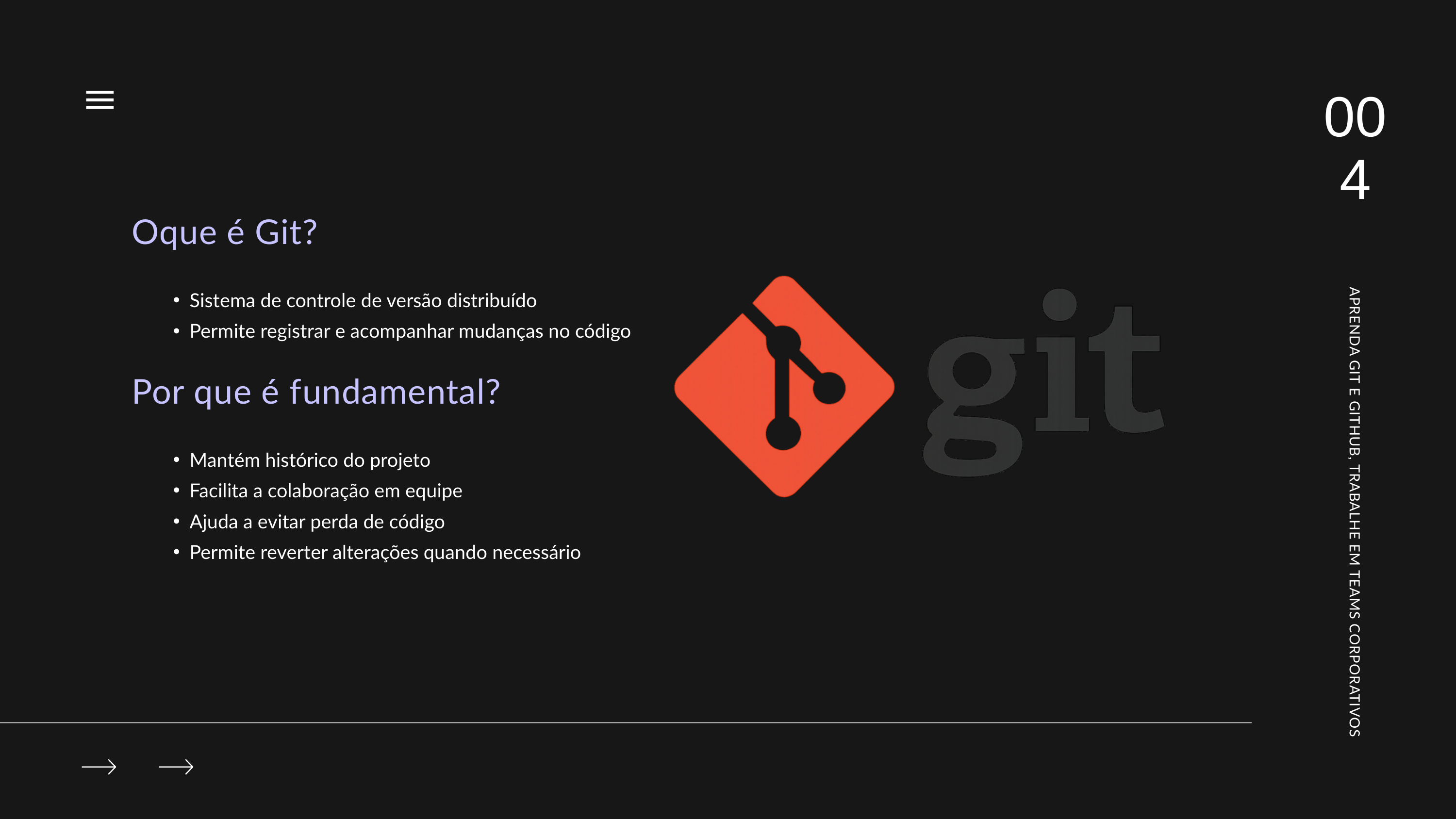

004

Oque é Git?
Sistema de controle de versão distribuído
Permite registrar e acompanhar mudanças no código

Por que é fundamental?
Mantém histórico do projeto
Facilita a colaboração em equipe
Ajuda a evitar perda de código
Permite reverter alterações quando necessário
APRENDA GIT E GITHUB, TRABALHE EM TEAMS CORPORATIVOS